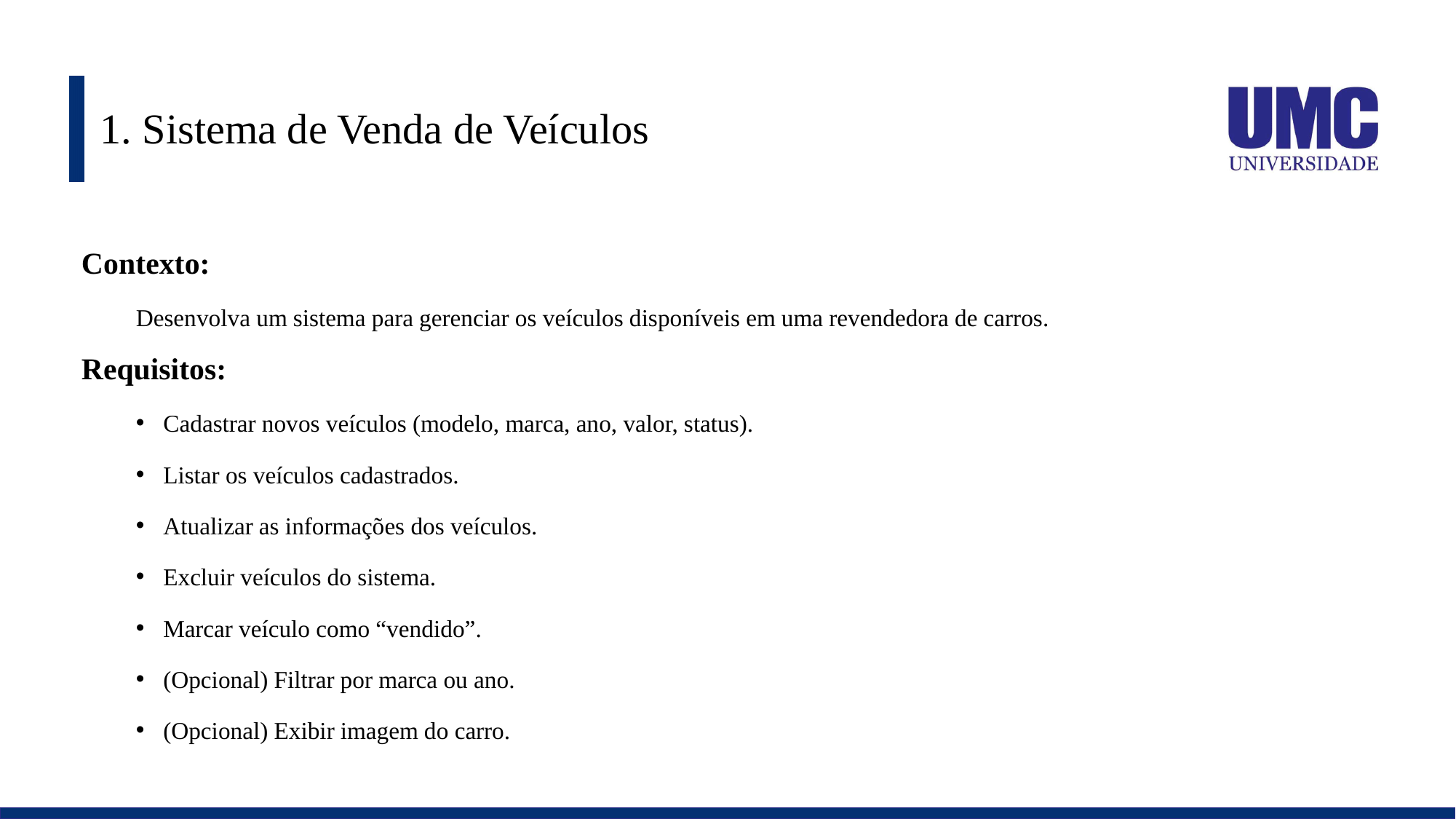

# 1. Sistema de Venda de Veículos
Contexto:
Desenvolva um sistema para gerenciar os veículos disponíveis em uma revendedora de carros.
Requisitos:
Cadastrar novos veículos (modelo, marca, ano, valor, status).
Listar os veículos cadastrados.
Atualizar as informações dos veículos.
Excluir veículos do sistema.
Marcar veículo como “vendido”.
(Opcional) Filtrar por marca ou ano.
(Opcional) Exibir imagem do carro.